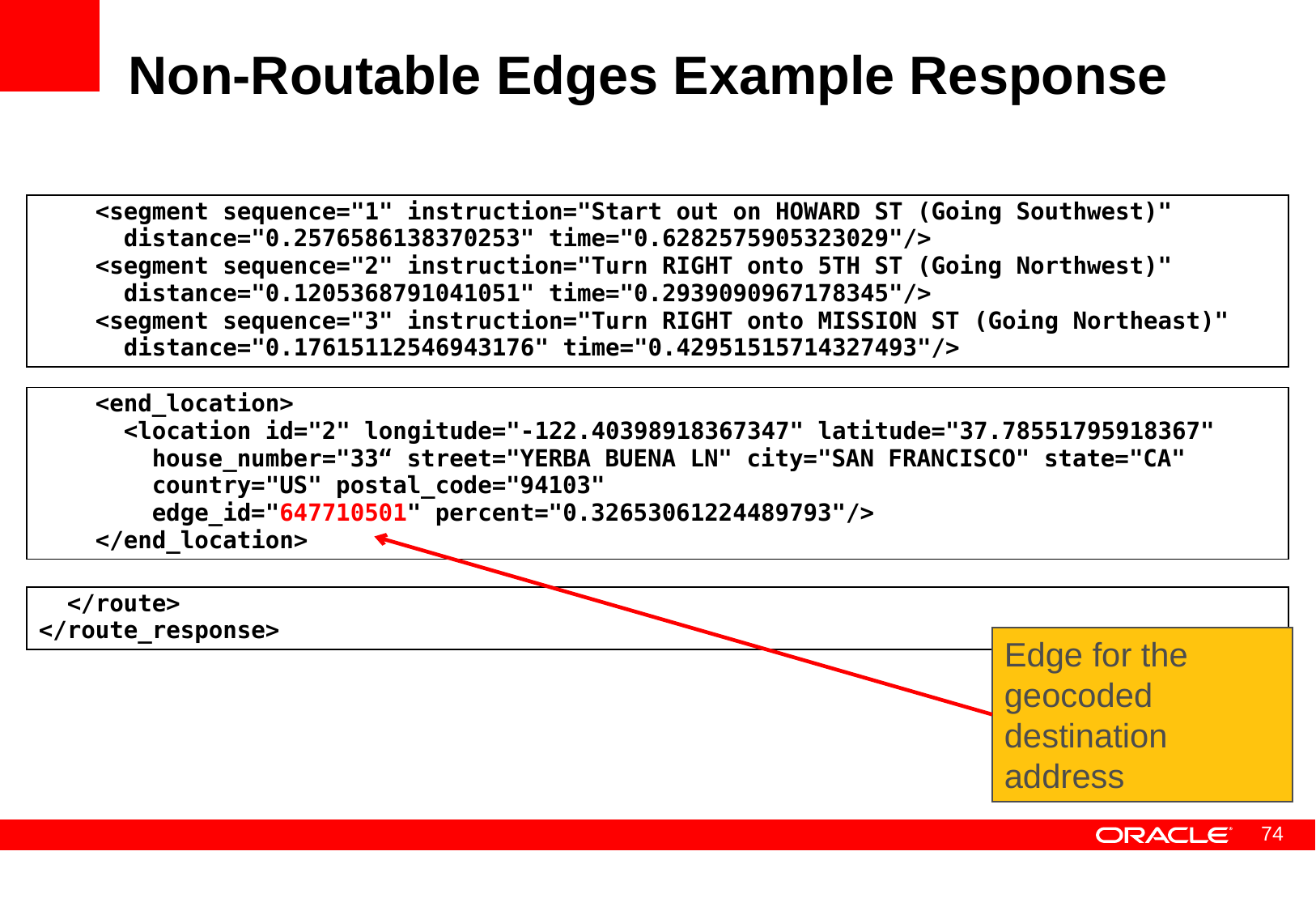

# Non-Routable Edges Example Response
    <segment sequence="1" instruction="Start out on HOWARD ST (Going Southwest)"
      distance="0.2576586138370253" time="0.6282575905323029"/>
    <segment sequence="2" instruction="Turn RIGHT onto 5TH ST (Going Northwest)"
      distance="0.1205368791041051" time="0.2939090967178345"/>
    <segment sequence="3" instruction="Turn RIGHT onto MISSION ST (Going Northeast)"
      distance="0.17615112546943176" time="0.42951515714327493"/>
    <end_location>
      <location id="2" longitude="-122.40398918367347" latitude="37.78551795918367"
        house_number="33“ street="YERBA BUENA LN" city="SAN FRANCISCO" state="CA"
        country="US" postal_code="94103"
        edge_id="647710501" percent="0.32653061224489793"/>
    </end_location>
  </route>
</route_response>
Edge for the geocoded destination address